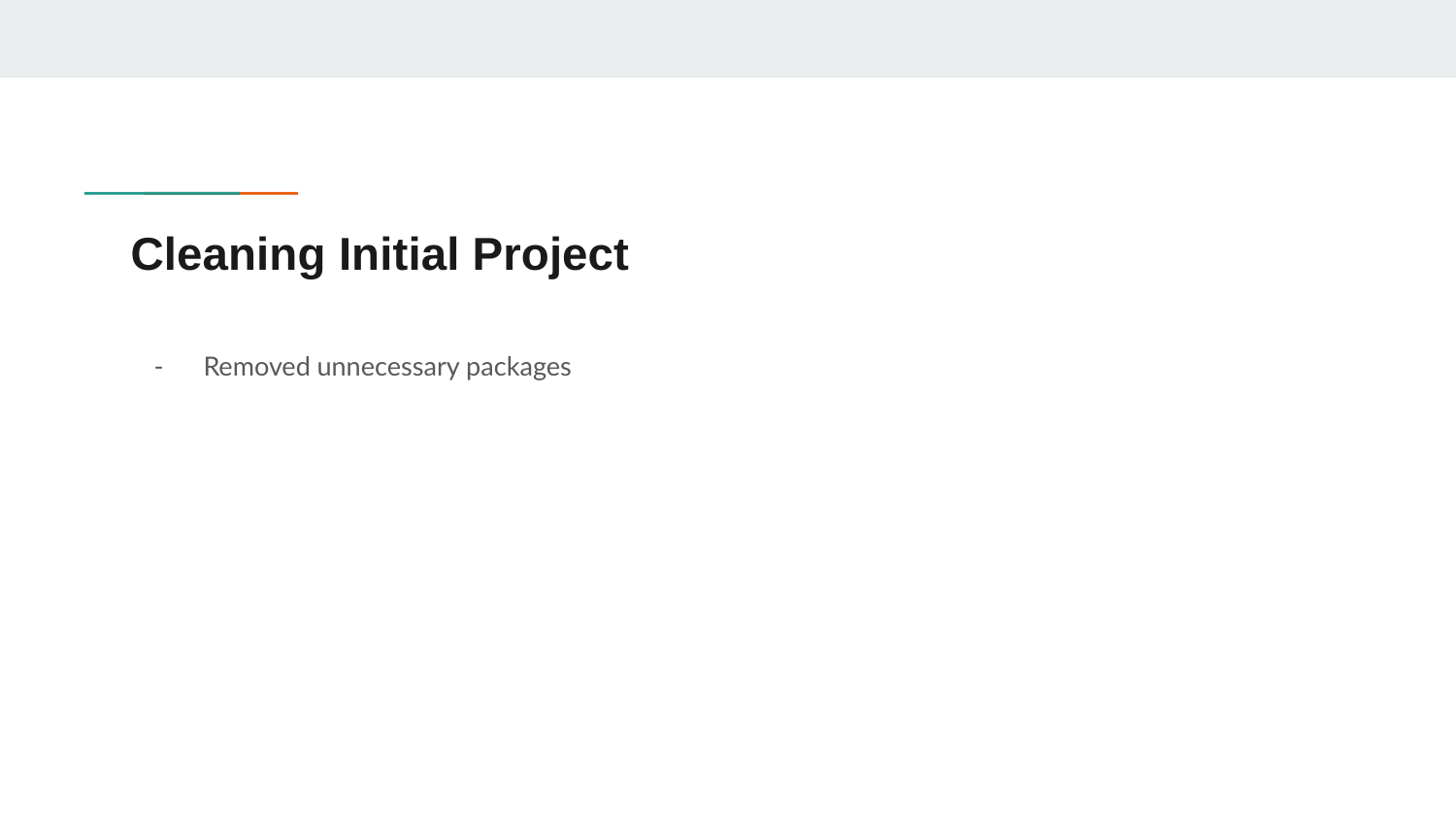

# Cleaning Initial Project
Removed unnecessary packages